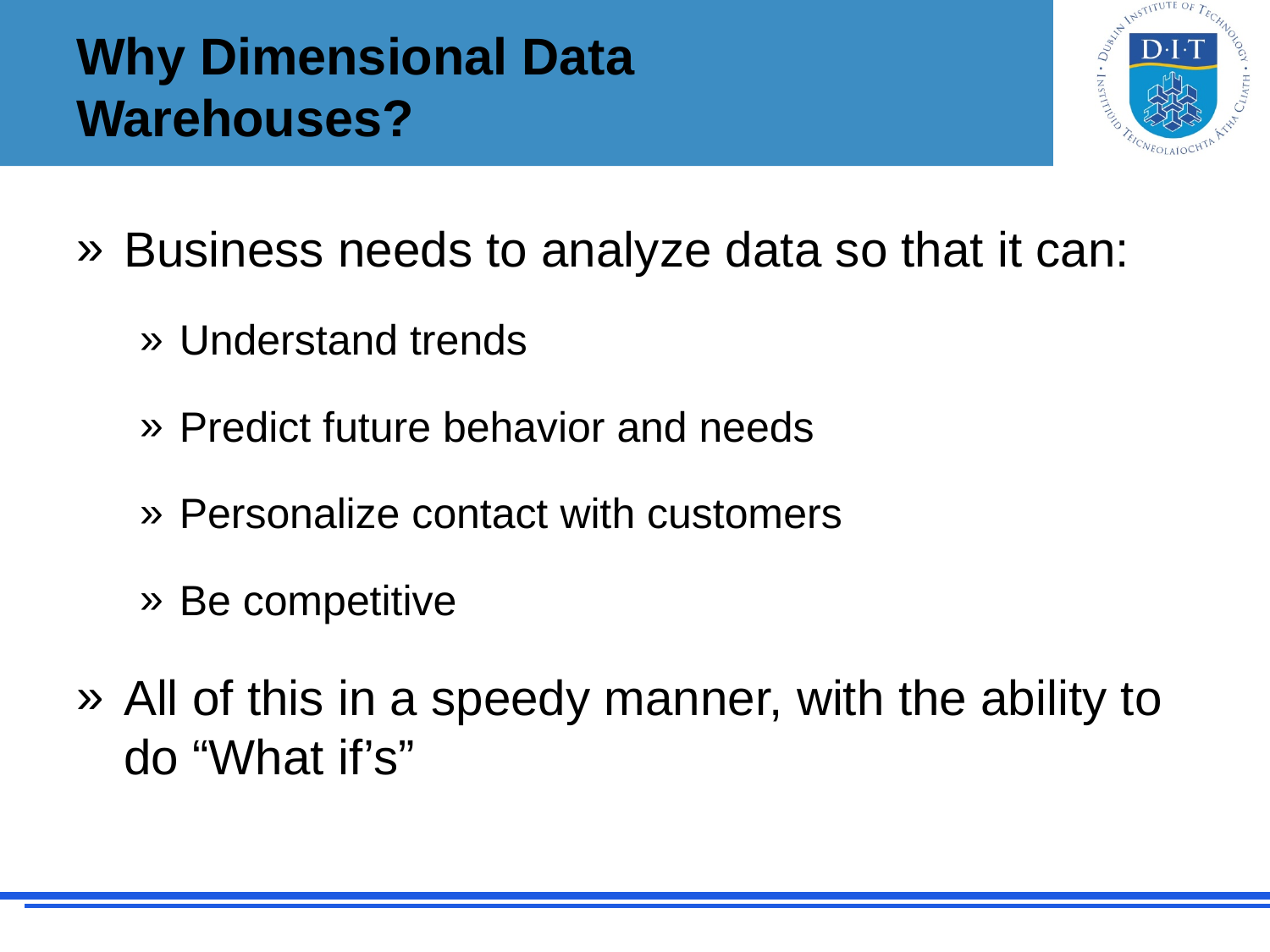

# Why Dimensional Data Warehouses?
Business needs to analyze data so that it can:
Understand trends
Predict future behavior and needs
Personalize contact with customers
Be competitive
All of this in a speedy manner, with the ability to do “What if’s”